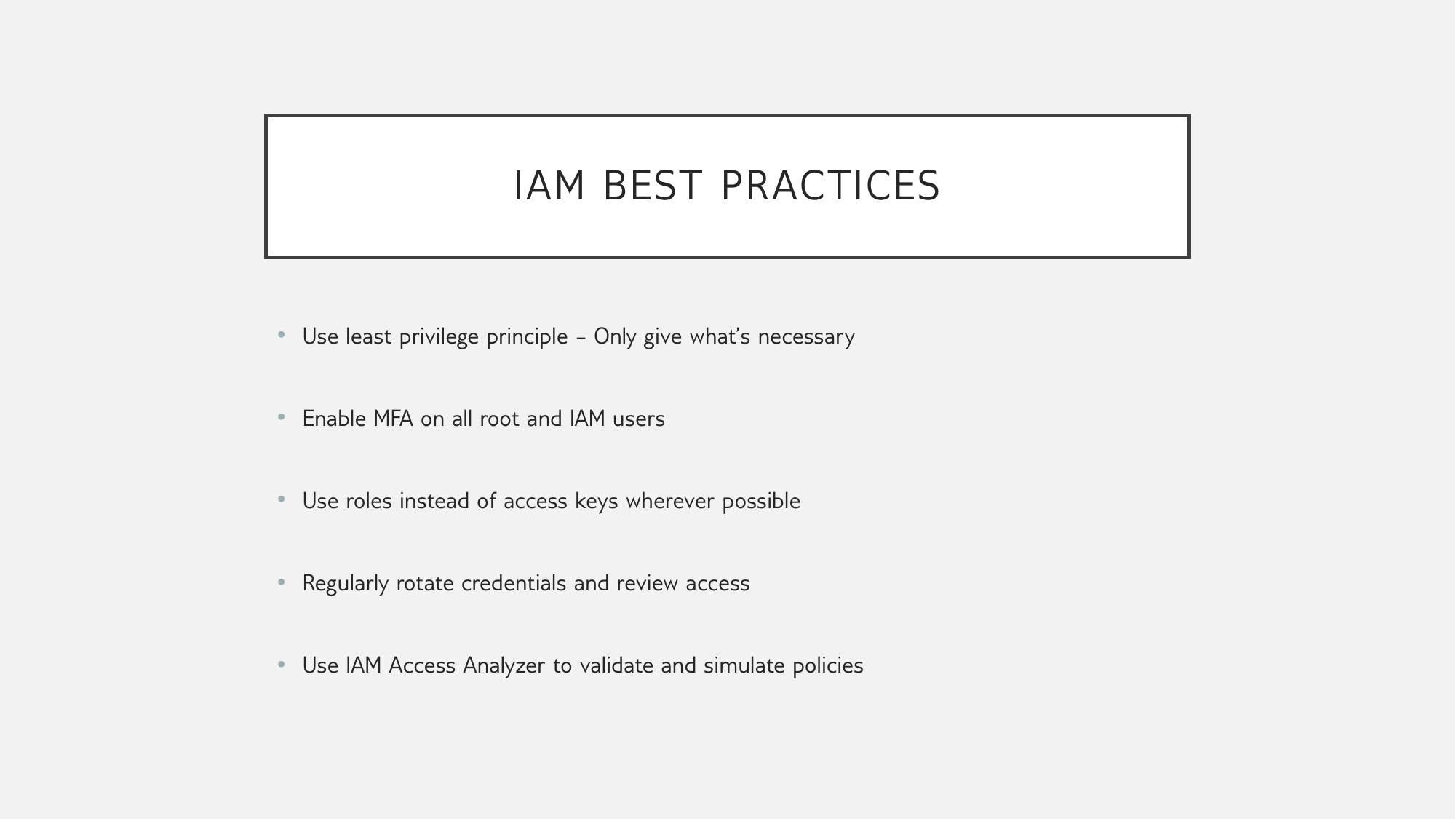

# IAM Best Practices
Use least privilege principle – Only give what’s necessary

Enable MFA on all root and IAM users

Use roles instead of access keys wherever possible

Regularly rotate credentials and review access

Use IAM Access Analyzer to validate and simulate policies